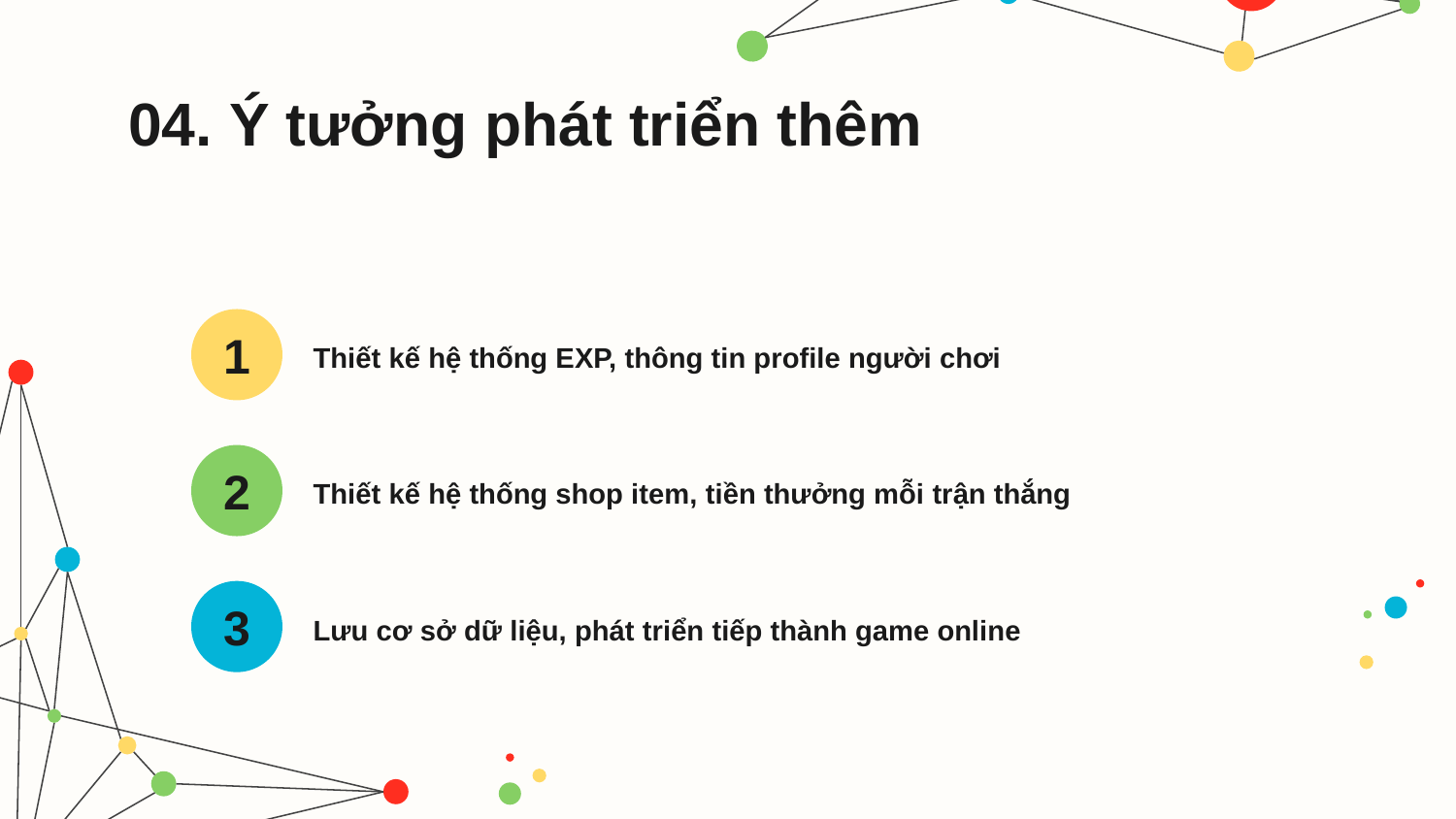

# 04. Ý tưởng phát triển thêm

Thiết kế hệ thống EXP, thông tin profile người chơi
1

Thiết kế hệ thống shop item, tiền thưởng mỗi trận thắng
2

Lưu cơ sở dữ liệu, phát triển tiếp thành game online
3